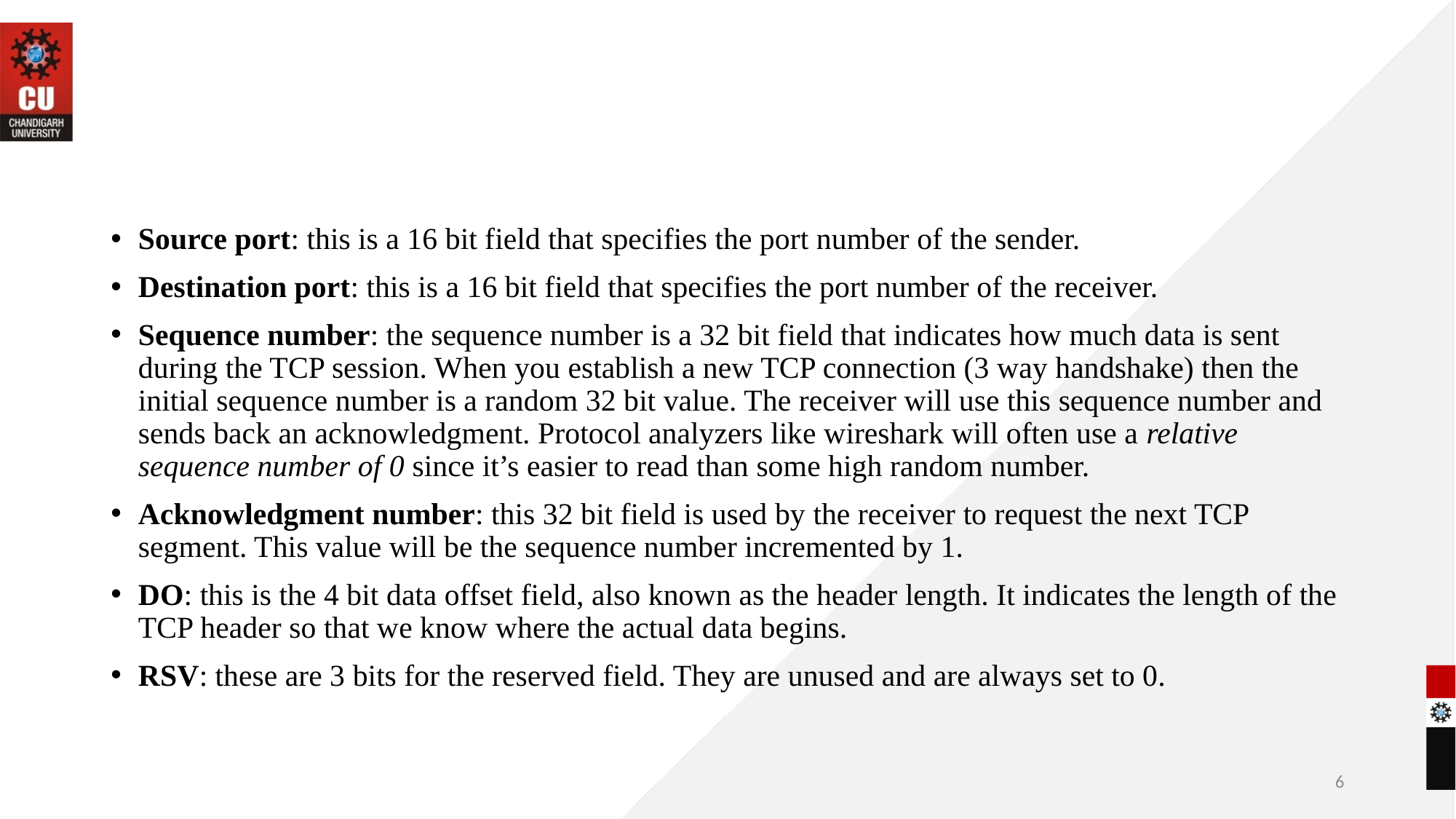

#
Source port: this is a 16 bit field that specifies the port number of the sender.
Destination port: this is a 16 bit field that specifies the port number of the receiver.
Sequence number: the sequence number is a 32 bit field that indicates how much data is sent during the TCP session. When you establish a new TCP connection (3 way handshake) then the initial sequence number is a random 32 bit value. The receiver will use this sequence number and sends back an acknowledgment. Protocol analyzers like wireshark will often use a relative sequence number of 0 since it’s easier to read than some high random number.
Acknowledgment number: this 32 bit field is used by the receiver to request the next TCP segment. This value will be the sequence number incremented by 1.
DO: this is the 4 bit data offset field, also known as the header length. It indicates the length of the TCP header so that we know where the actual data begins.
RSV: these are 3 bits for the reserved field. They are unused and are always set to 0.

6